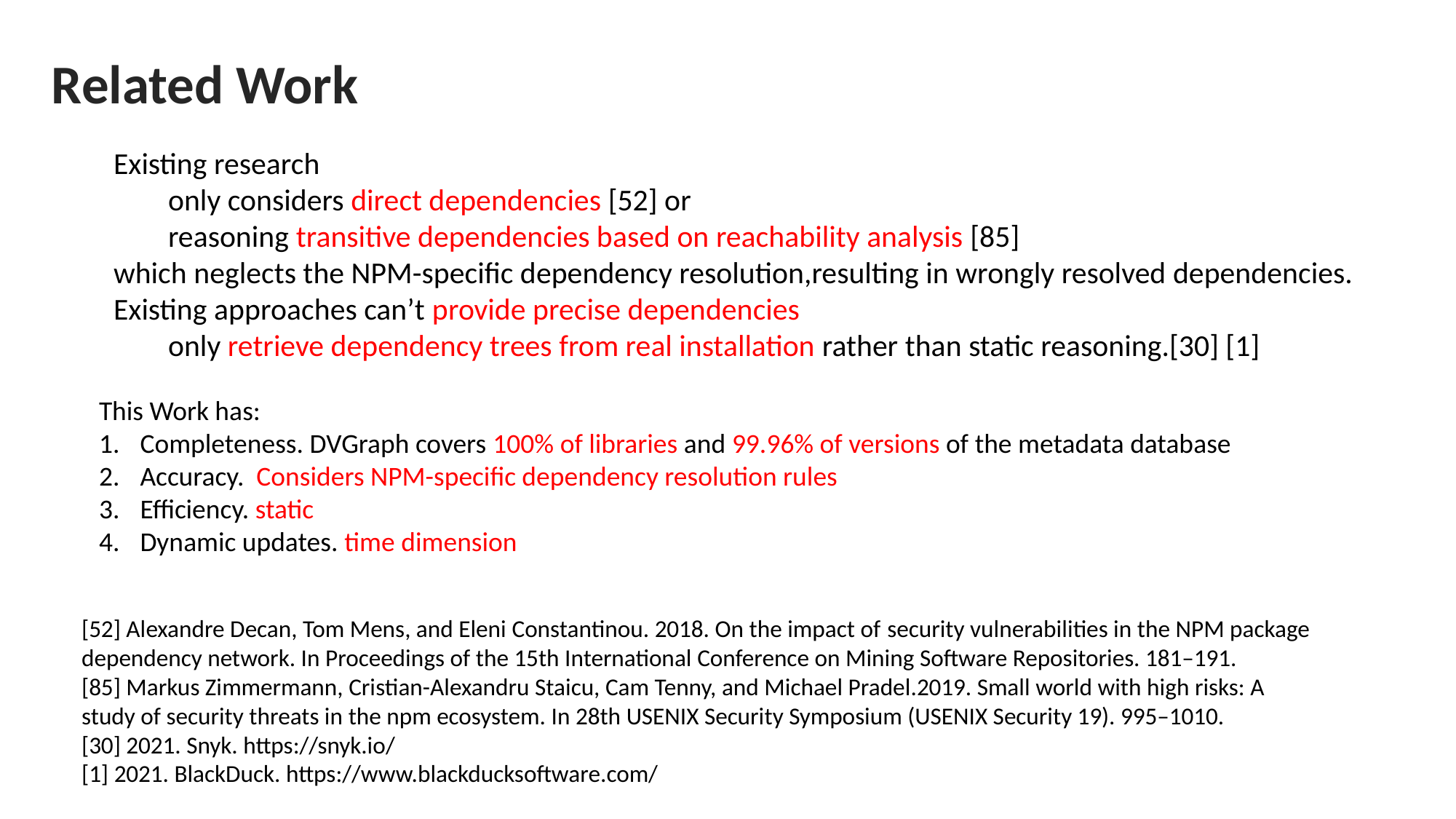

Related Work
Existing research
only considers direct dependencies [52] or
reasoning transitive dependencies based on reachability analysis [85]
which neglects the NPM-specific dependency resolution,resulting in wrongly resolved dependencies.
Existing approaches can’t provide precise dependencies
only retrieve dependency trees from real installation rather than static reasoning.[30] [1]
This Work has:
Completeness. DVGraph covers 100% of libraries and 99.96% of versions of the metadata database
Accuracy.  Considers NPM-specific dependency resolution rules
Efficiency. static
Dynamic updates. time dimension
[52] Alexandre Decan, Tom Mens, and Eleni Constantinou. 2018. On the impact of security vulnerabilities in the NPM package dependency network. In Proceedings of the 15th International Conference on Mining Software Repositories. 181–191.
[85] Markus Zimmermann, Cristian-Alexandru Staicu, Cam Tenny, and Michael Pradel.2019. Small world with high risks: A study of security threats in the npm ecosystem. In 28th USENIX Security Symposium (USENIX Security 19). 995–1010.
[30] 2021. Snyk. https://snyk.io/
[1] 2021. BlackDuck. https://www.blackducksoftware.com/